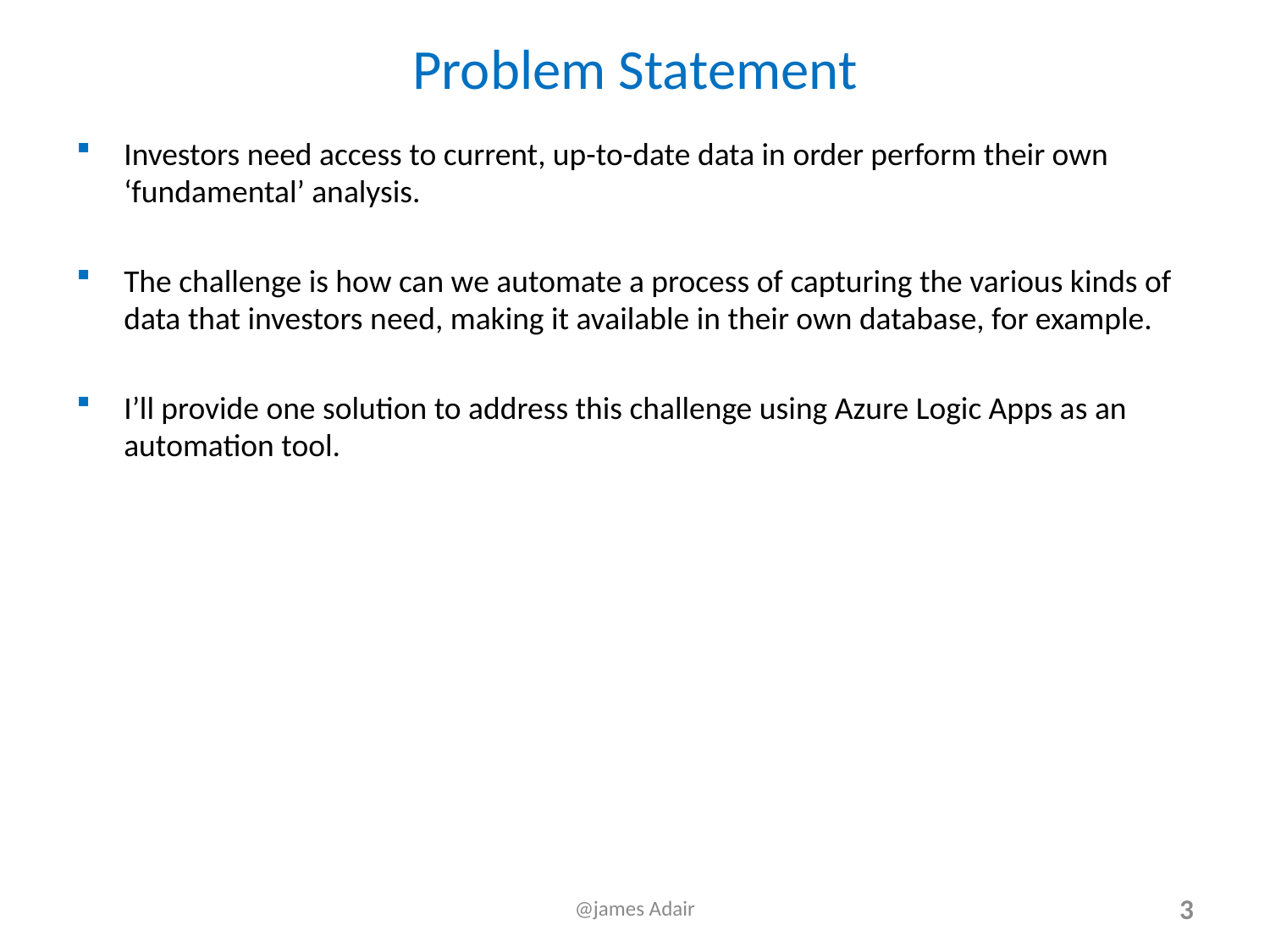

# Problem Statement
Investors need access to current, up-to-date data in order perform their own ‘fundamental’ analysis.

The challenge is how can we automate a process of capturing the various kinds of data that investors need, making it available in their own database, for example.

I’ll provide one solution to address this challenge using Azure Logic Apps as an automation tool.

@james Adair
3